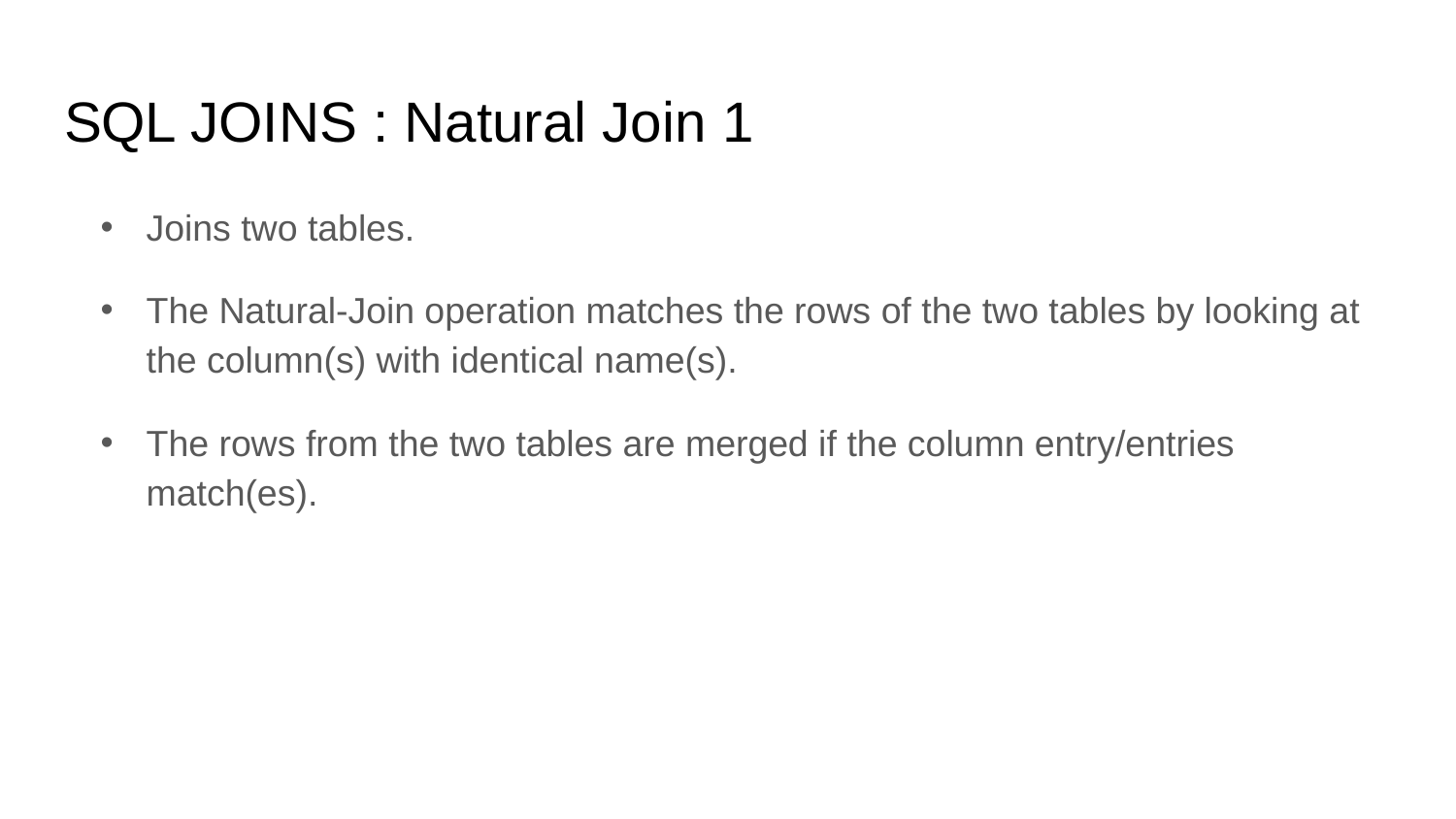

# SQL JOINS : Natural Join 1
Joins two tables.
The Natural-Join operation matches the rows of the two tables by looking at the column(s) with identical name(s).
The rows from the two tables are merged if the column entry/entries match(es).